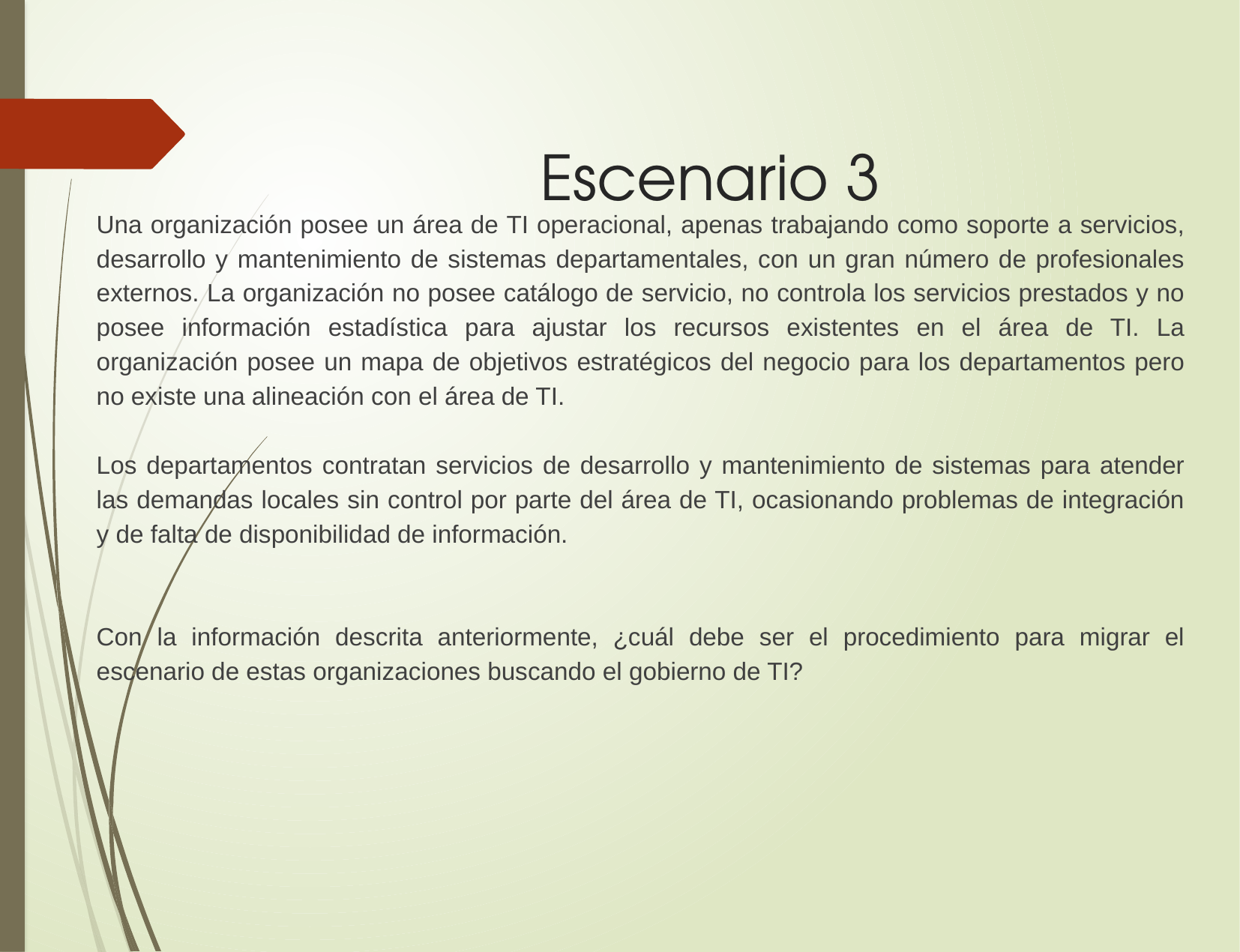

# Escenario 3
Una organización posee un área de TI operacional, apenas trabajando como soporte a servicios, desarrollo y mantenimiento de sistemas departamentales, con un gran número de profesionales externos. La organización no posee catálogo de servicio, no controla los servicios prestados y no posee información estadística para ajustar los recursos existentes en el área de TI. La organización posee un mapa de objetivos estratégicos del negocio para los departamentos pero no existe una alineación con el área de TI.

Los departamentos contratan servicios de desarrollo y mantenimiento de sistemas para atender las demandas locales sin control por parte del área de TI, ocasionando problemas de integración y de falta de disponibilidad de información.

Con la información descrita anteriormente, ¿cuál debe ser el procedimiento para migrar el escenario de estas organizaciones buscando el gobierno de TI?